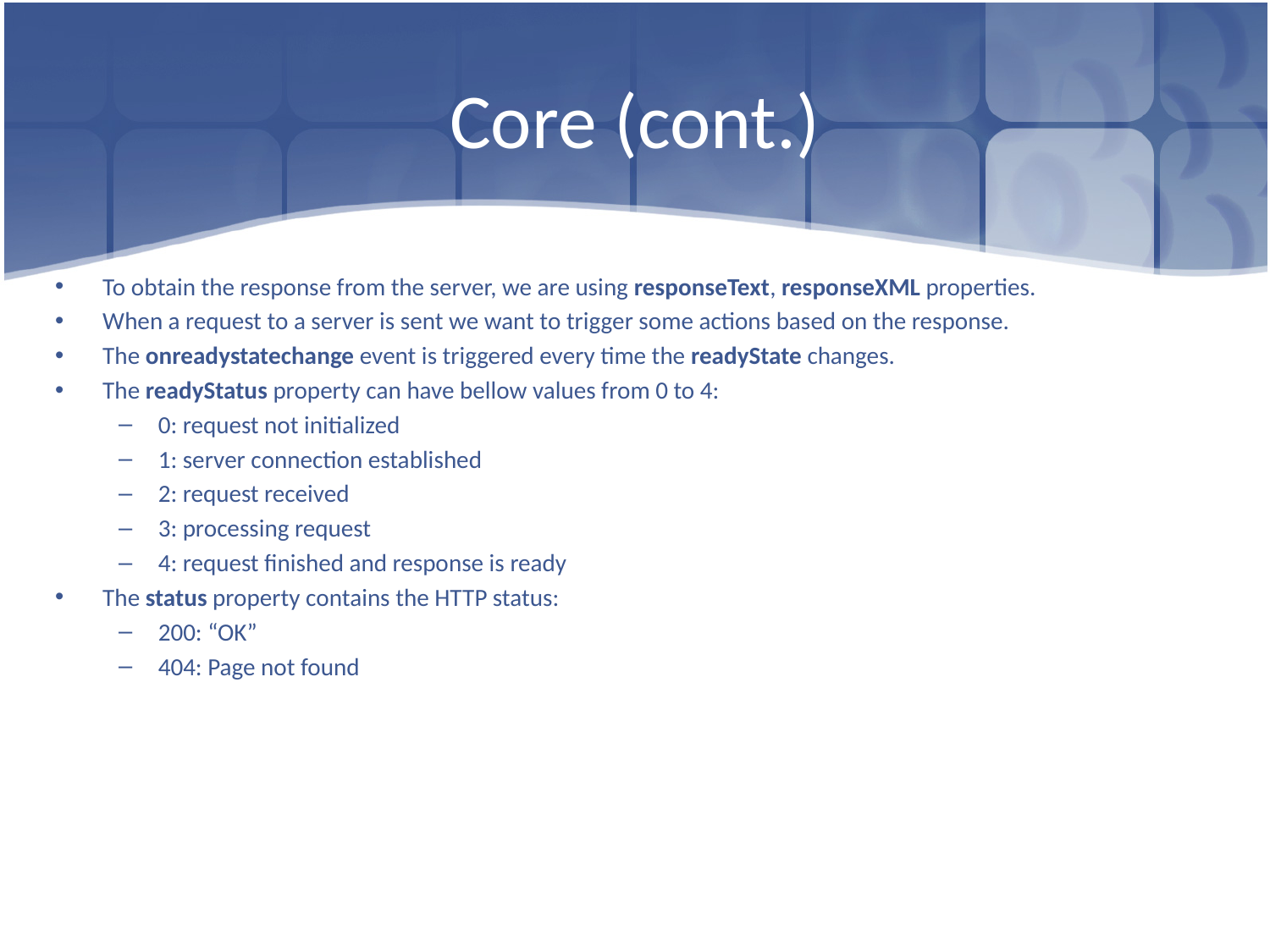

# Core (cont.)
To obtain the response from the server, we are using responseText, responseXML properties.
When a request to a server is sent we want to trigger some actions based on the response.
The onreadystatechange event is triggered every time the readyState changes.
The readyStatus property can have bellow values from 0 to 4:
0: request not initialized
1: server connection established
2: request received
3: processing request
4: request finished and response is ready
The status property contains the HTTP status:
200: “OK”
404: Page not found